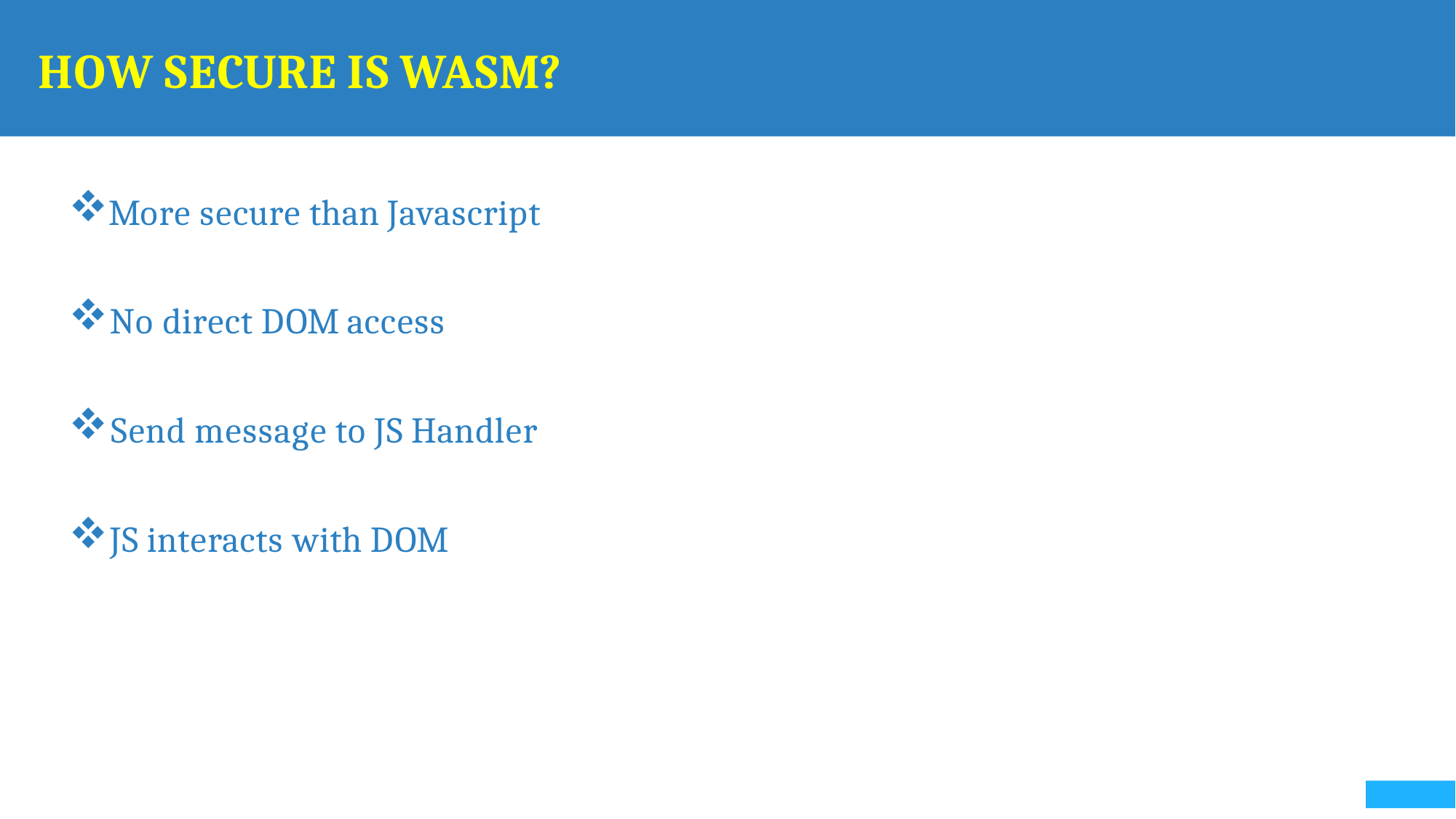

# How secure is WASM?
More secure than Javascript

No direct DOM access

Send message to JS Handler

JS interacts with DOM